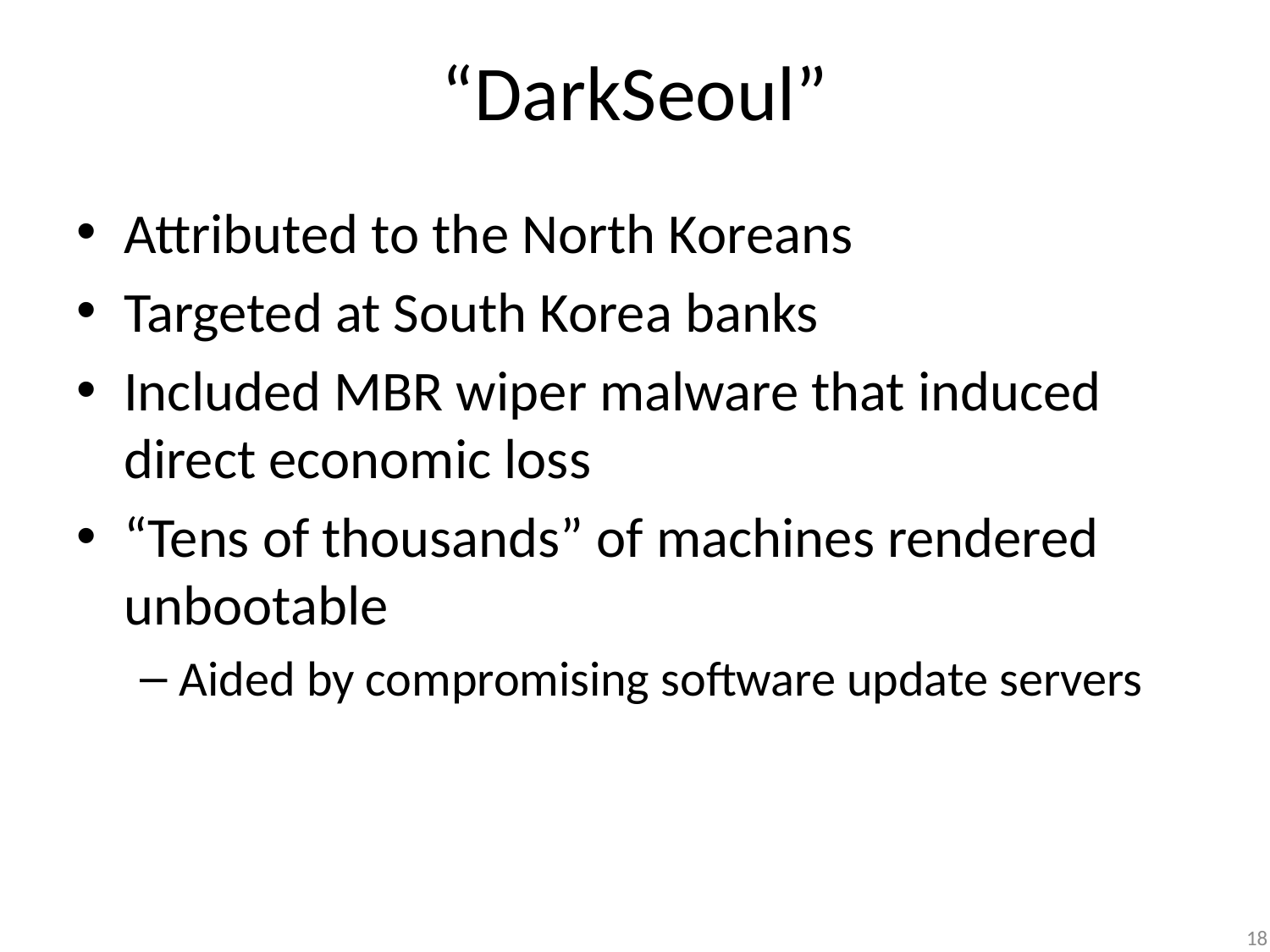

# “DarkSeoul”
Attributed to the North Koreans
Targeted at South Korea banks
Included MBR wiper malware that induced direct economic loss
“Tens of thousands” of machines rendered unbootable
Aided by compromising software update servers
18